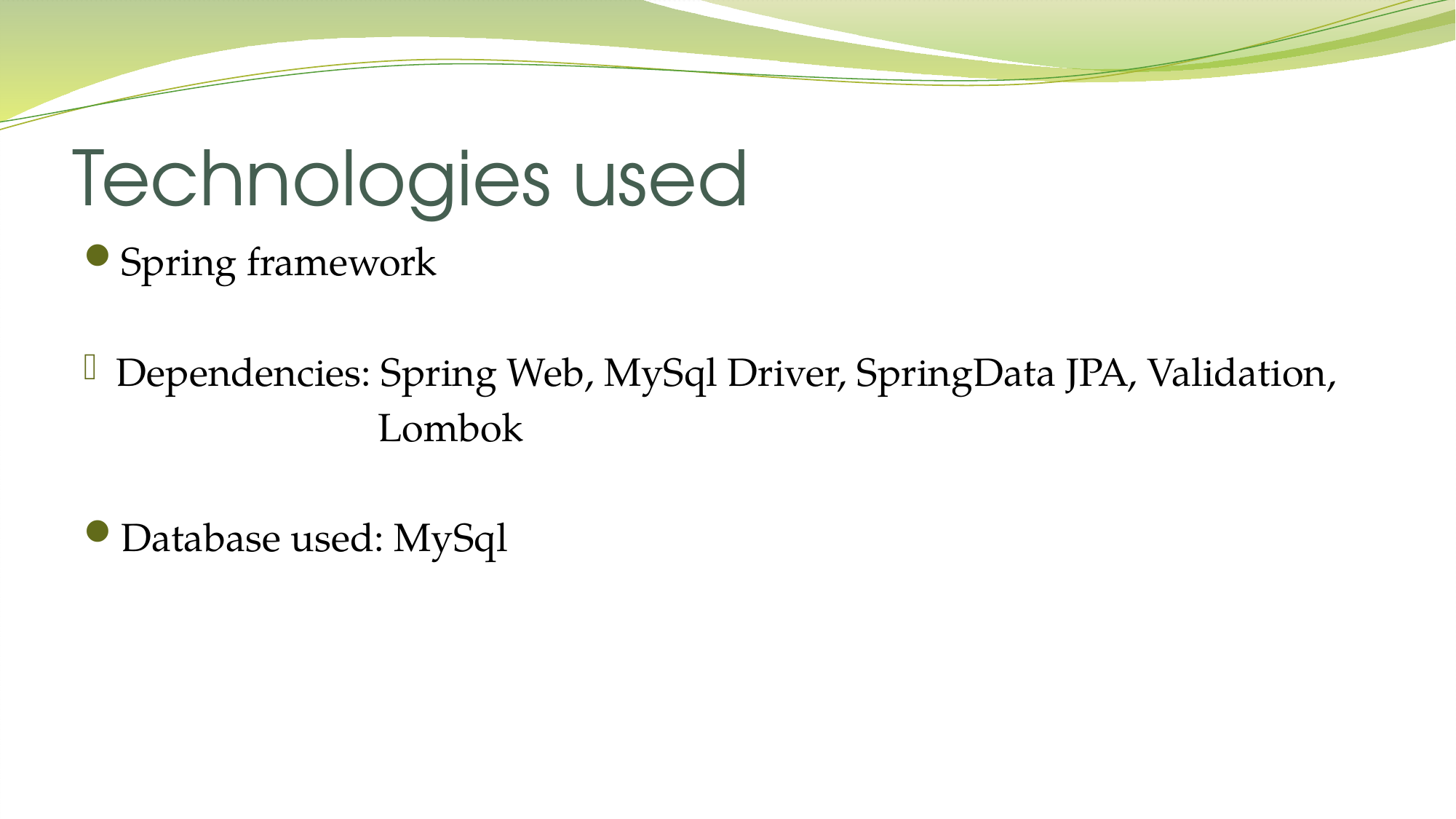

# Technologies used
Spring framework

Dependencies: Spring Web, MySql Driver, SpringData JPA, Validation,
                              Lombok

Database used: MySql